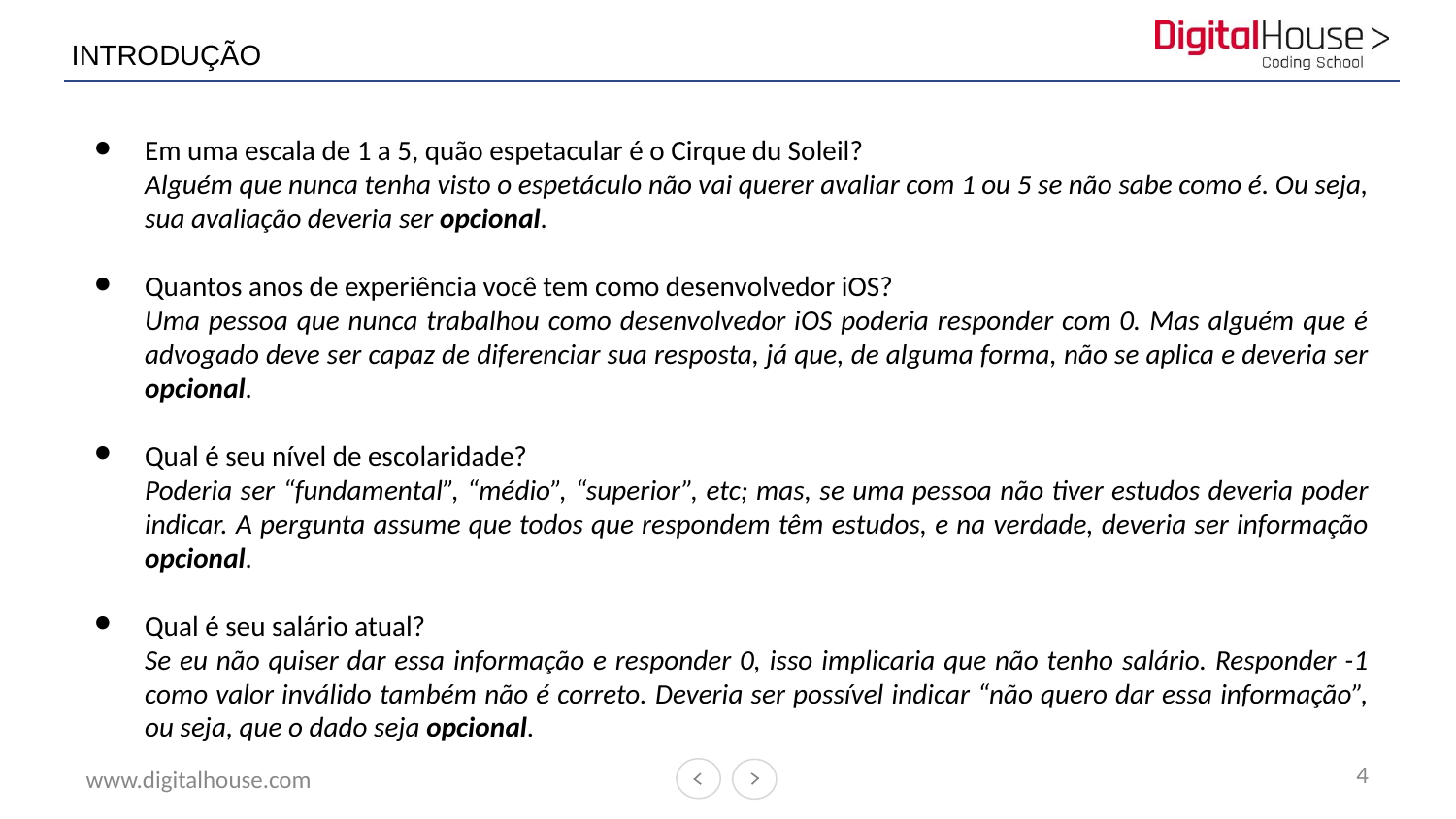

INTRODUÇÃO
Em uma escala de 1 a 5, quão espetacular é o Cirque du Soleil?
Alguém que nunca tenha visto o espetáculo não vai querer avaliar com 1 ou 5 se não sabe como é. Ou seja, sua avaliação deveria ser opcional.

Quantos anos de experiência você tem como desenvolvedor iOS?
Uma pessoa que nunca trabalhou como desenvolvedor iOS poderia responder com 0. Mas alguém que é advogado deve ser capaz de diferenciar sua resposta, já que, de alguma forma, não se aplica e deveria ser opcional.

Qual é seu nível de escolaridade?
Poderia ser “fundamental”, “médio”, “superior”, etc; mas, se uma pessoa não tiver estudos deveria poder indicar. A pergunta assume que todos que respondem têm estudos, e na verdade, deveria ser informação opcional.

Qual é seu salário atual?
Se eu não quiser dar essa informação e responder 0, isso implicaria que não tenho salário. Responder -1 como valor inválido também não é correto. Deveria ser possível indicar “não quero dar essa informação”, ou seja, que o dado seja opcional.
4